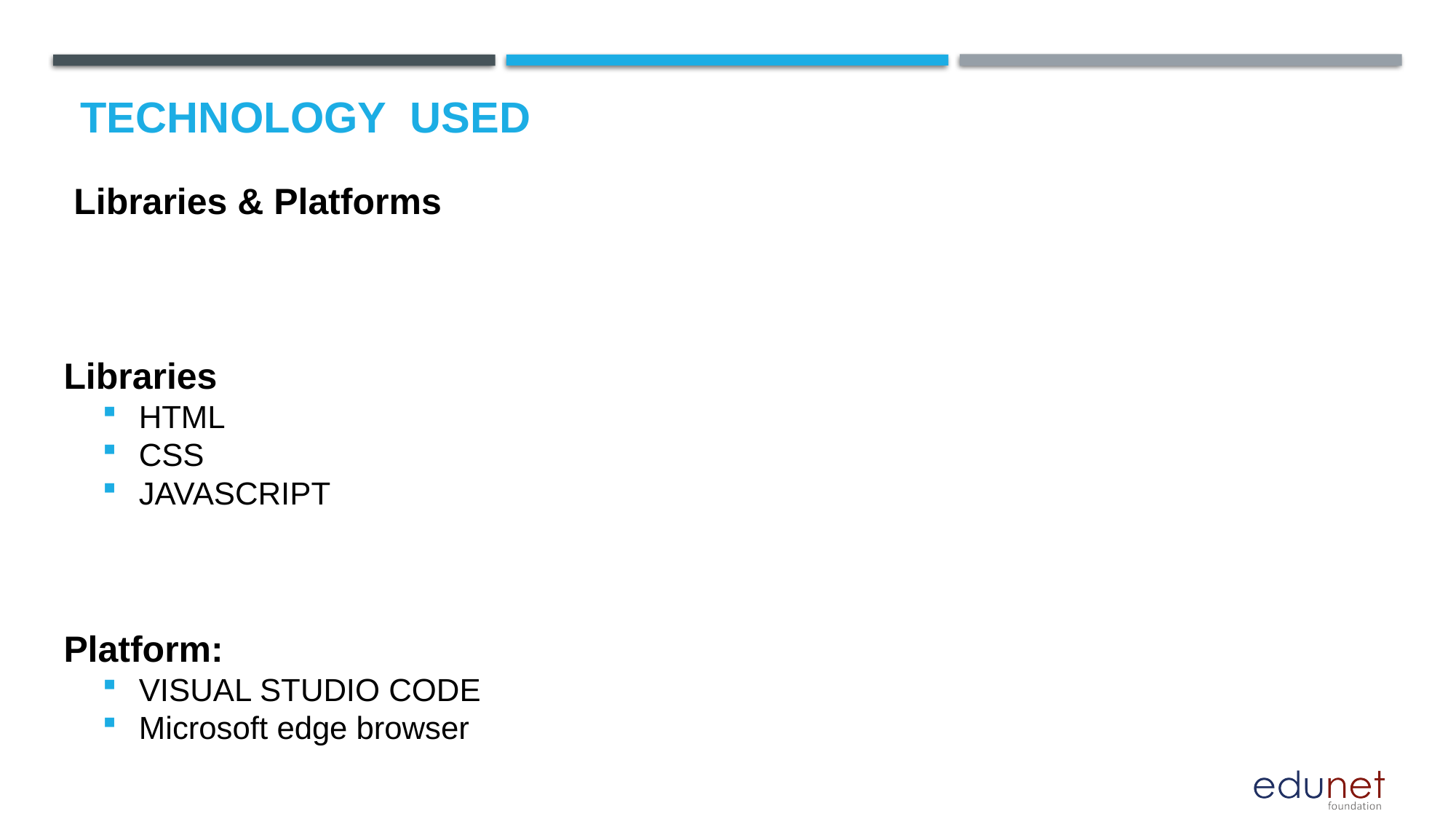

# Technology  used
 Libraries & Platforms

Libraries
HTML
CSS
JAVASCRIPT

Platform:
VISUAL STUDIO CODE
Microsoft edge browser